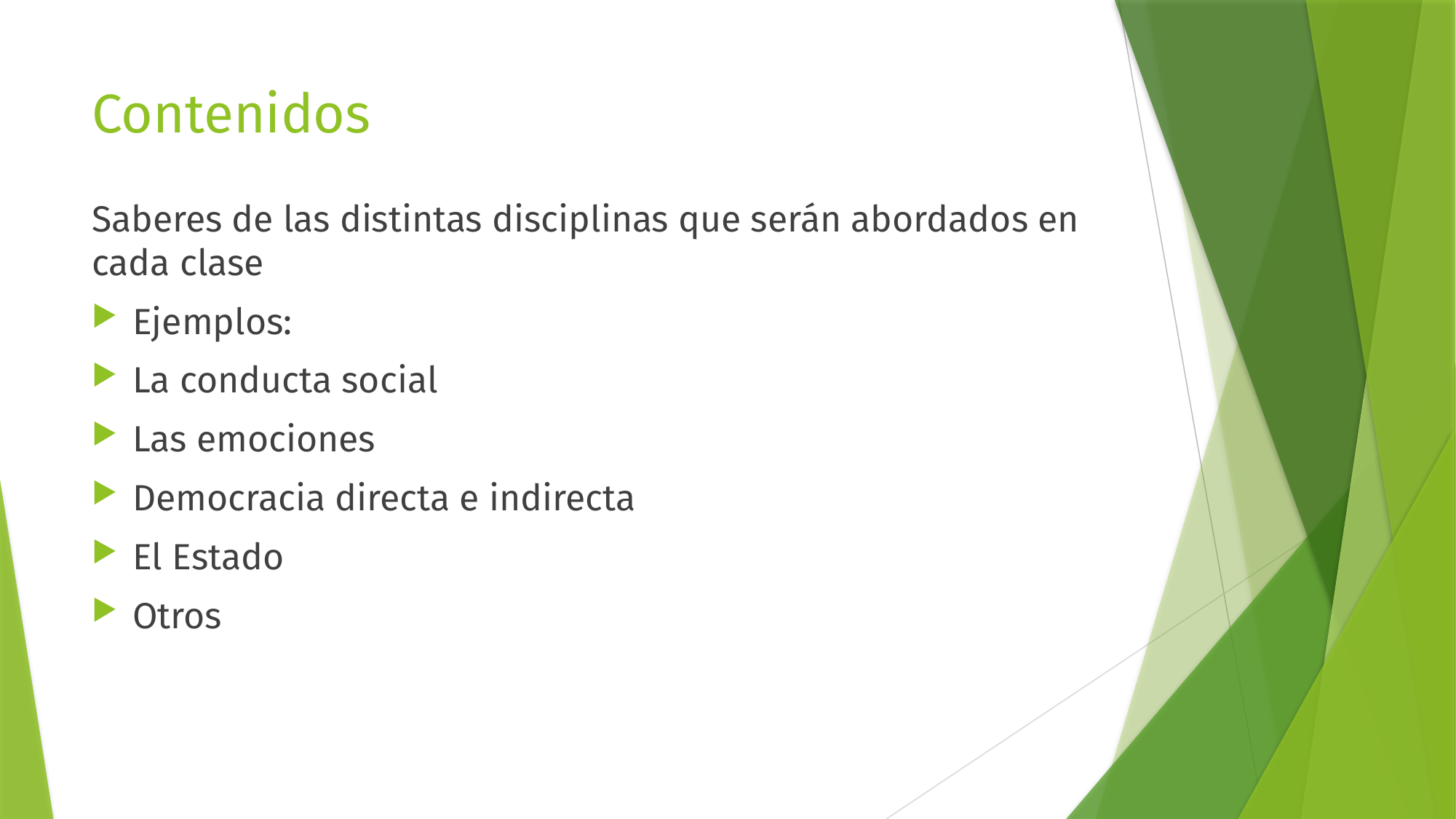

# Contenidos
Saberes de las distintas disciplinas que serán abordados en cada clase
Ejemplos:
La conducta social
Las emociones
Democracia directa e indirecta
El Estado
Otros